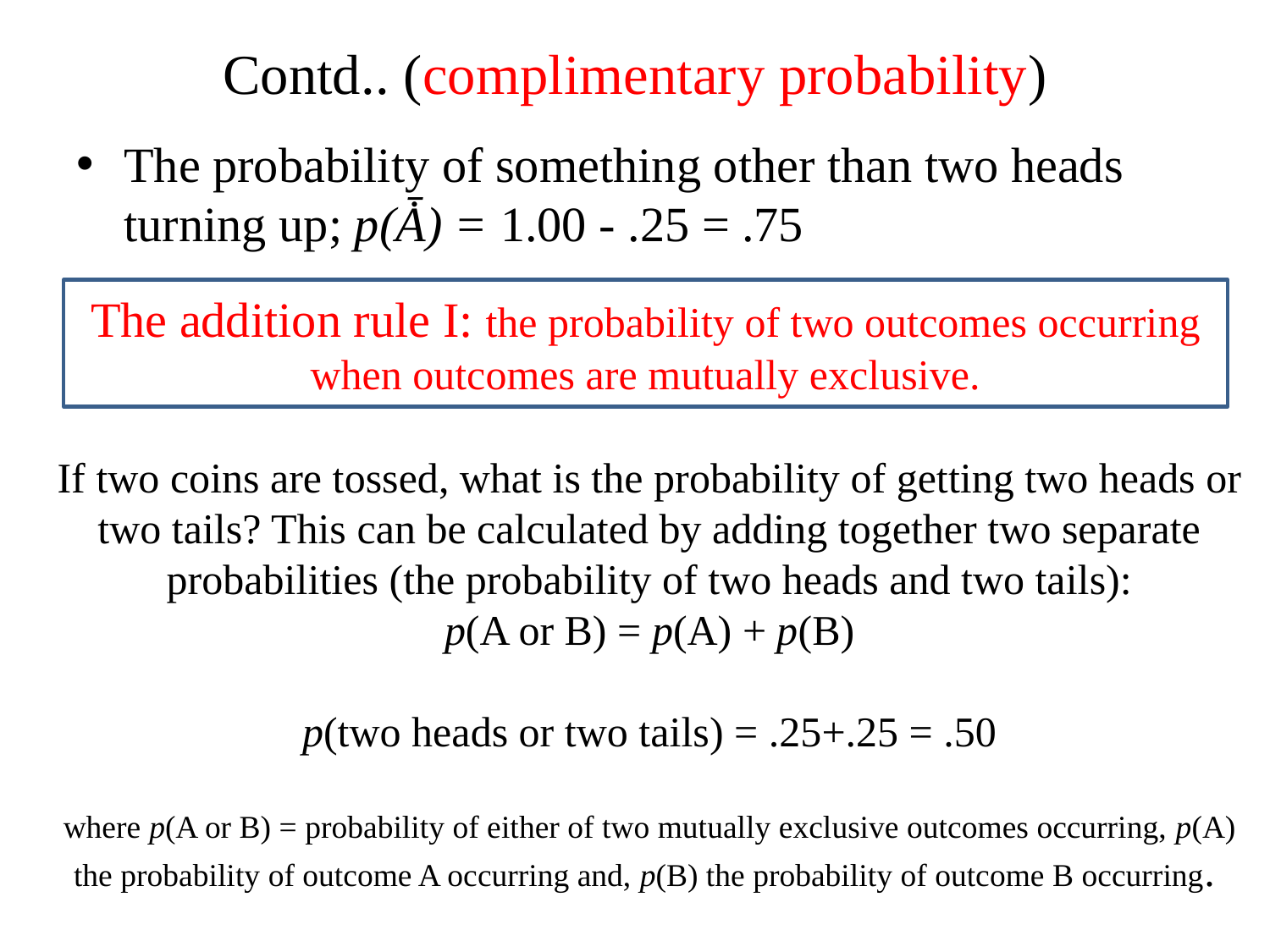

# Contd.. (complimentary probability)
The probability of something other than two heads turning up; p(Ǡ) = 1.00 - .25 = .75
The addition rule I: the probability of two outcomes occurring when outcomes are mutually exclusive.
If two coins are tossed, what is the probability of getting two heads or two tails? This can be calculated by adding together two separate probabilities (the probability of two heads and two tails):
p(A or B) = p(A) + p(B)

p(two heads or two tails) = .25+.25 = .50

where p(A or B) = probability of either of two mutually exclusive outcomes occurring, p(A) the probability of outcome A occurring and, p(B) the probability of outcome B occurring.